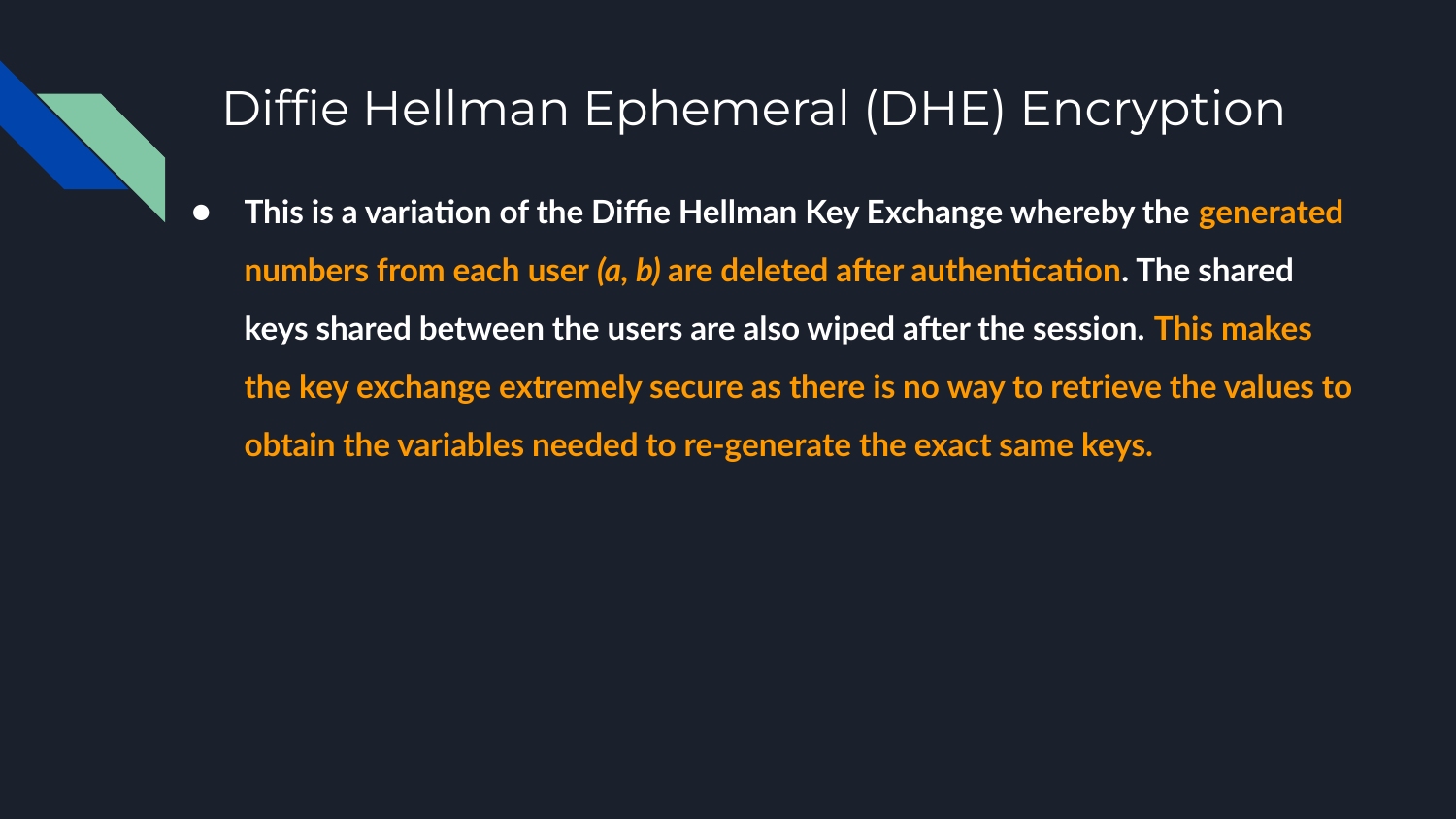

# Diffie Hellman Ephemeral (DHE) Encryption

This is a variation of the Diffie Hellman Key Exchange whereby the generated numbers from each user (a, b) are deleted after authentication. The shared keys shared between the users are also wiped after the session. This makes the key exchange extremely secure as there is no way to retrieve the values to obtain the variables needed to re-generate the exact same keys.